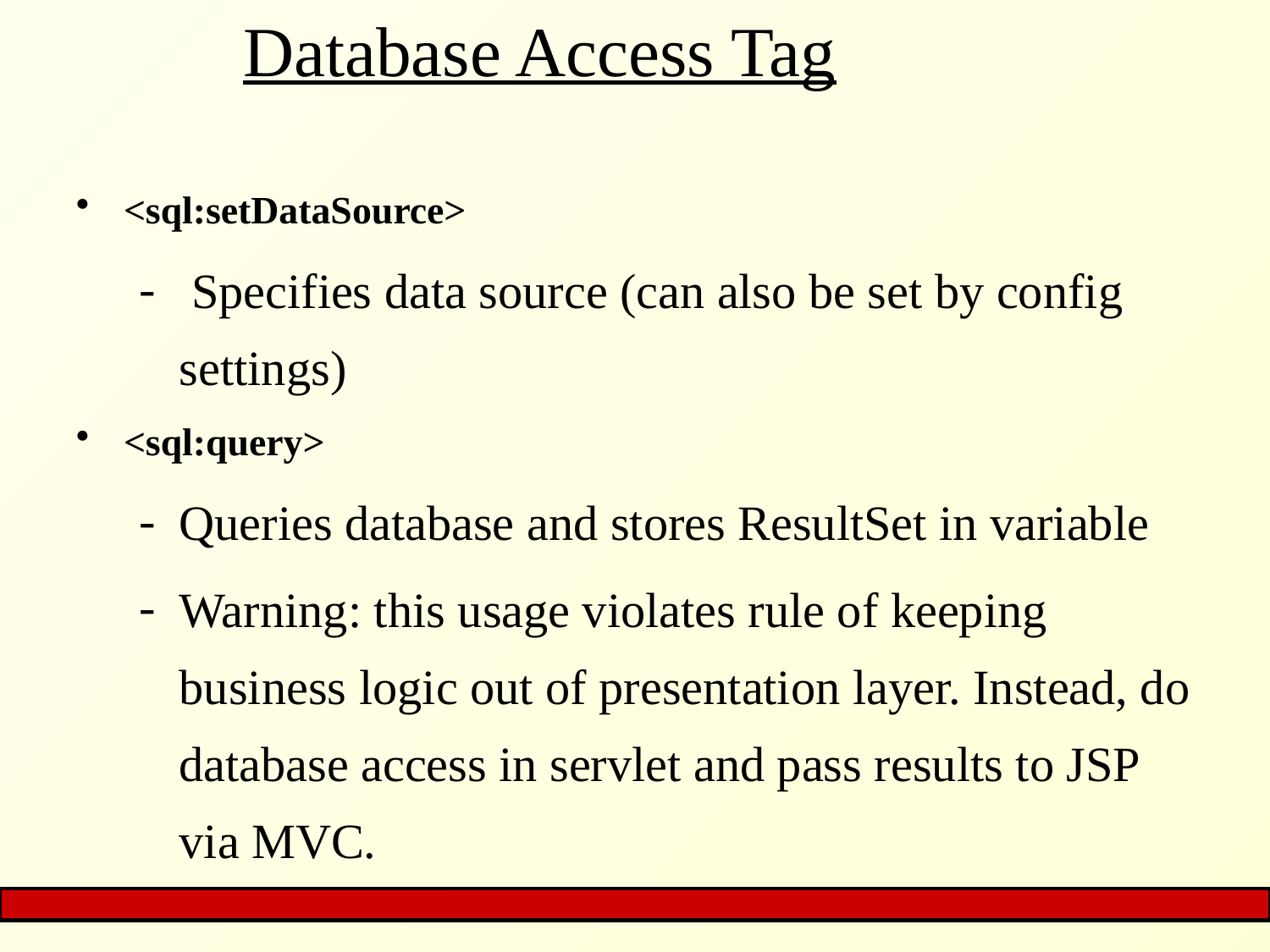

# Database Access Tag
<sql:setDataSource>
 Specifies data source (can also be set by config settings)
<sql:query>
Queries database and stores ResultSet in variable
Warning: this usage violates rule of keeping business logic out of presentation layer. Instead, do database access in servlet and pass results to JSP via MVC.